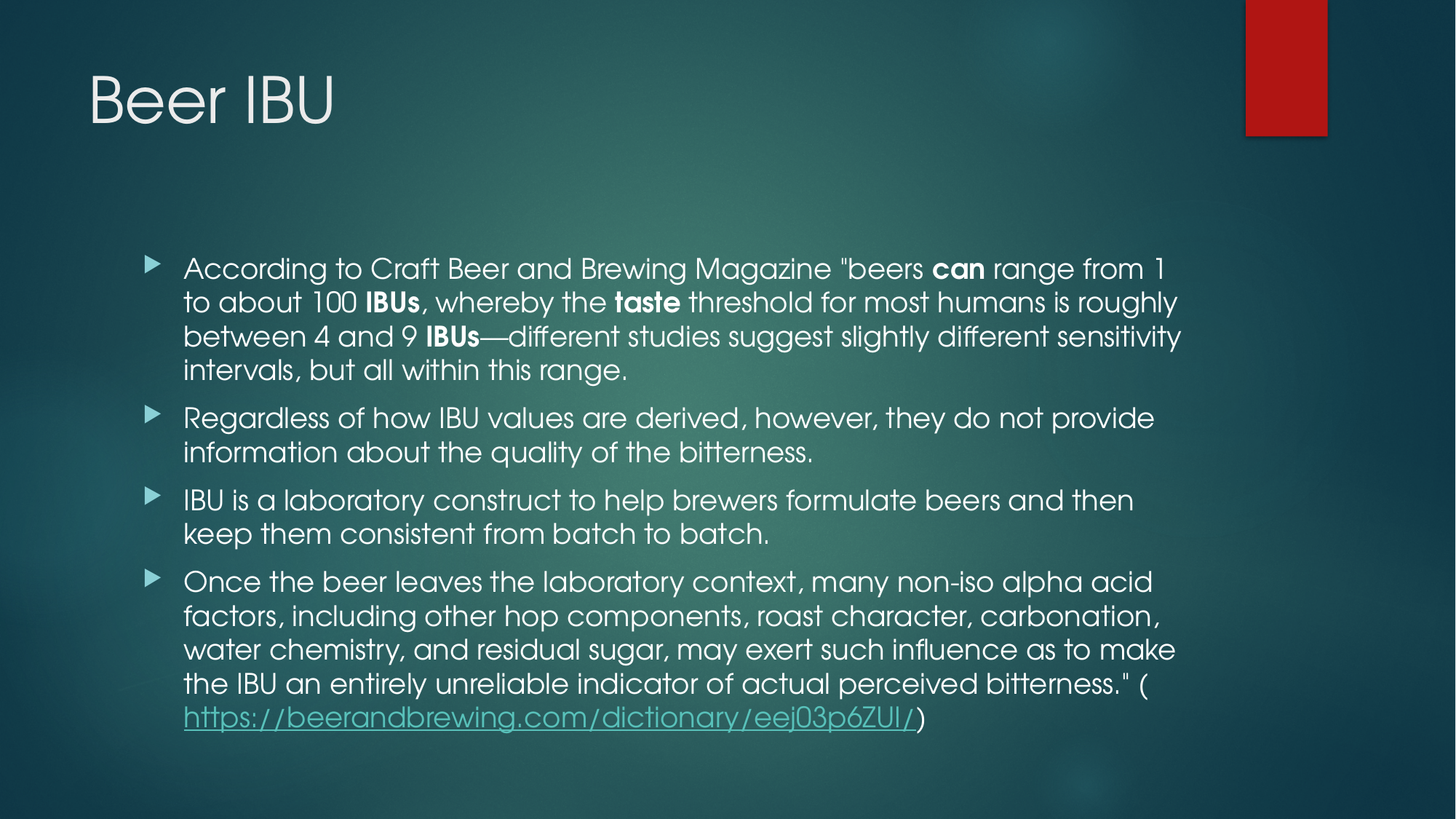

# Beer IBU
According to Craft Beer and Brewing Magazine "beers can range from 1 to about 100 IBUs, whereby the taste threshold for most humans is roughly between 4 and 9 IBUs—different studies suggest slightly different sensitivity intervals, but all within this range.
Regardless of how IBU values are derived, however, they do not provide information about the quality of the bitterness.
IBU is a laboratory construct to help brewers formulate beers and then keep them consistent from batch to batch.
Once the beer leaves the laboratory context, many non-iso alpha acid factors, including other hop components, roast character, carbonation, water chemistry, and residual sugar, may exert such influence as to make the IBU an entirely unreliable indicator of actual perceived bitterness." (https://beerandbrewing.com/dictionary/eej03p6ZUI/)